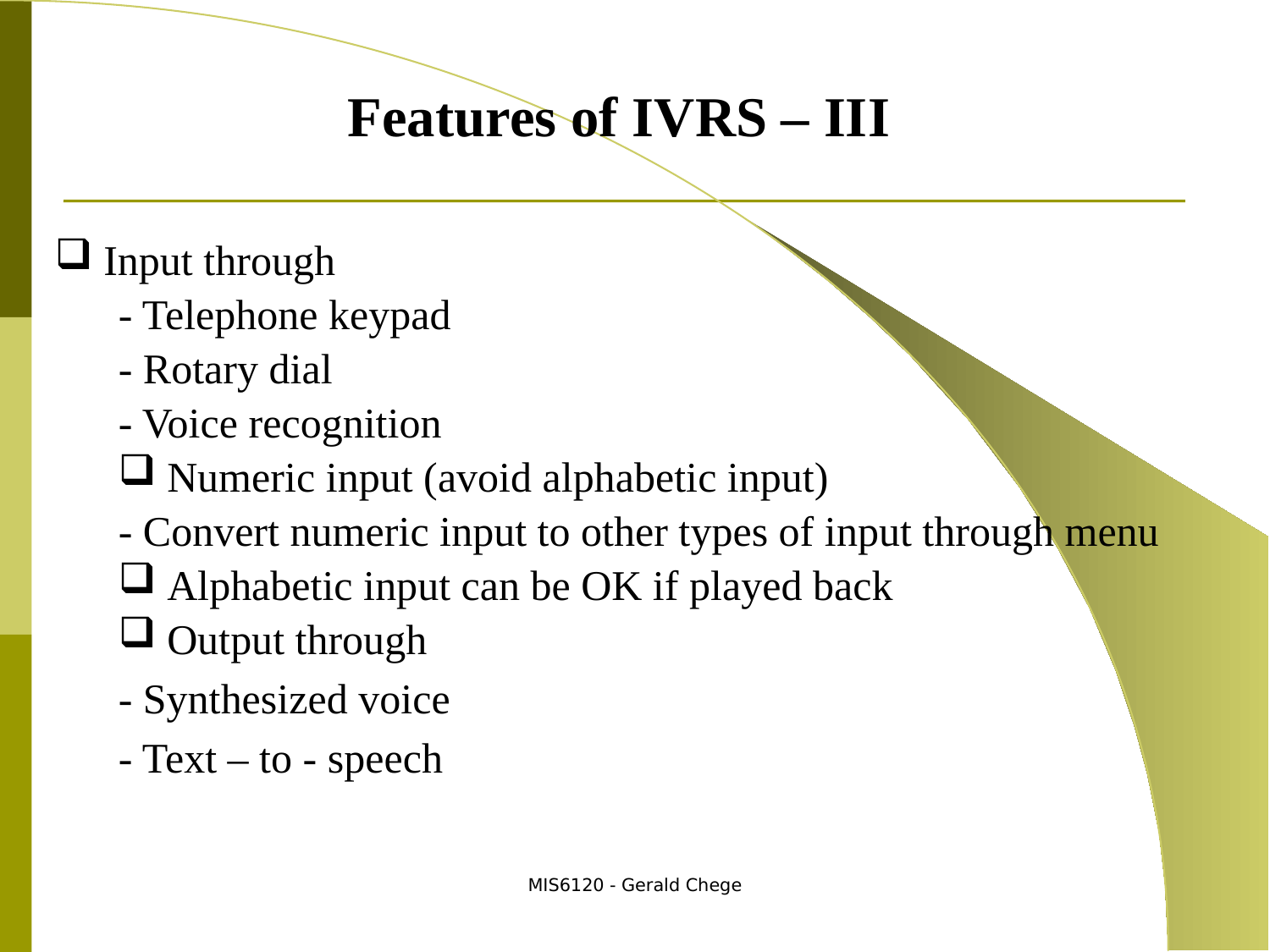

Features of IVRS – III
 Input through
- Telephone keypad
- Rotary dial
- Voice recognition
 Numeric input (avoid alphabetic input)
- Convert numeric input to other types of input through menu
 Alphabetic input can be OK if played back
 Output through
- Synthesized voice
- Text – to - speech

MIS6120 - Gerald Chege